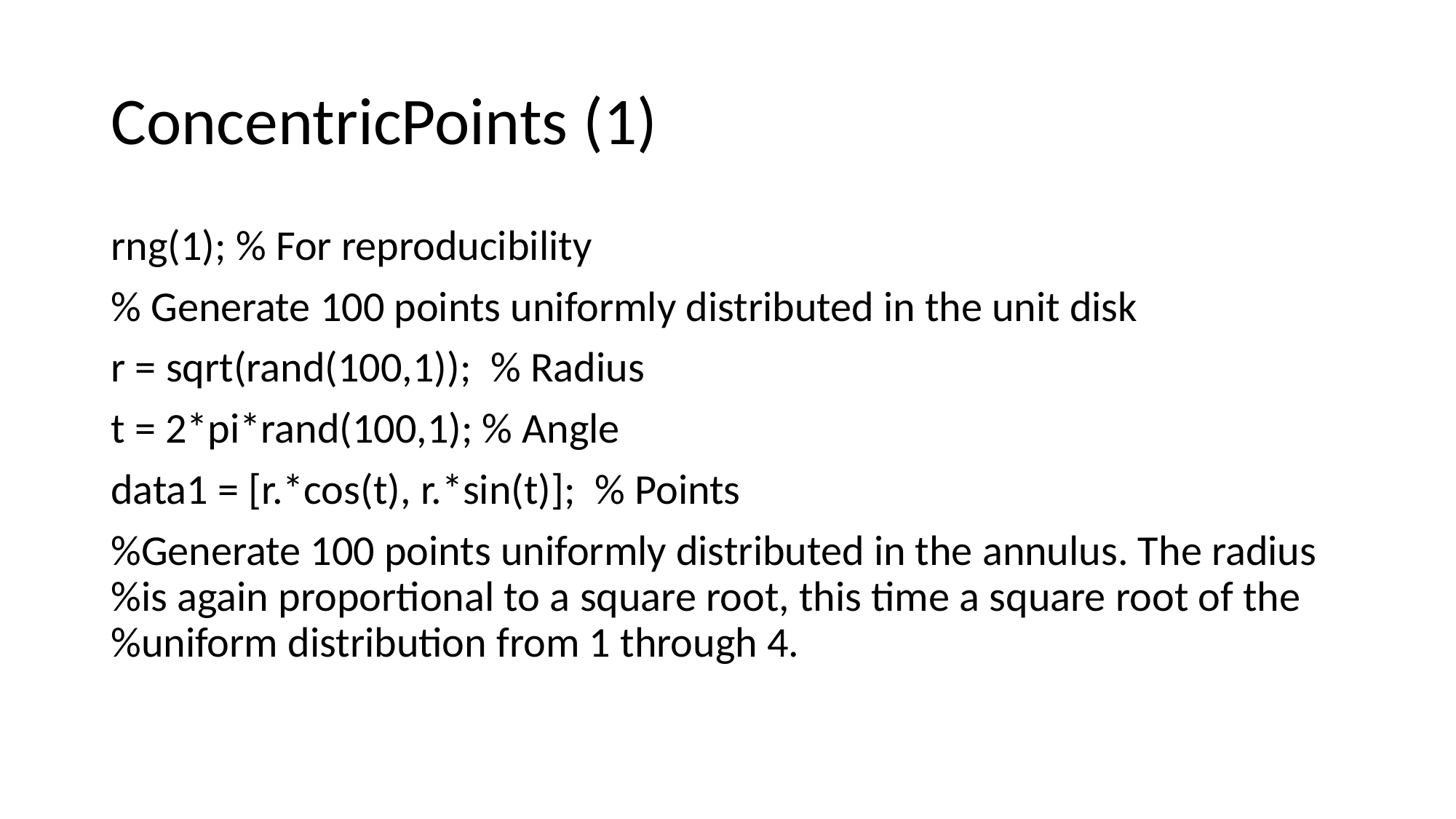

# ConcentricPoints (1)
rng(1); % For reproducibility
% Generate 100 points uniformly distributed in the unit disk
r = sqrt(rand(100,1));  % Radius
t = 2*pi*rand(100,1); % Angle
data1 = [r.*cos(t), r.*sin(t)];  % Points
%Generate 100 points uniformly distributed in the annulus. The radius %is again proportional to a square root, this time a square root of the %uniform distribution from 1 through 4.